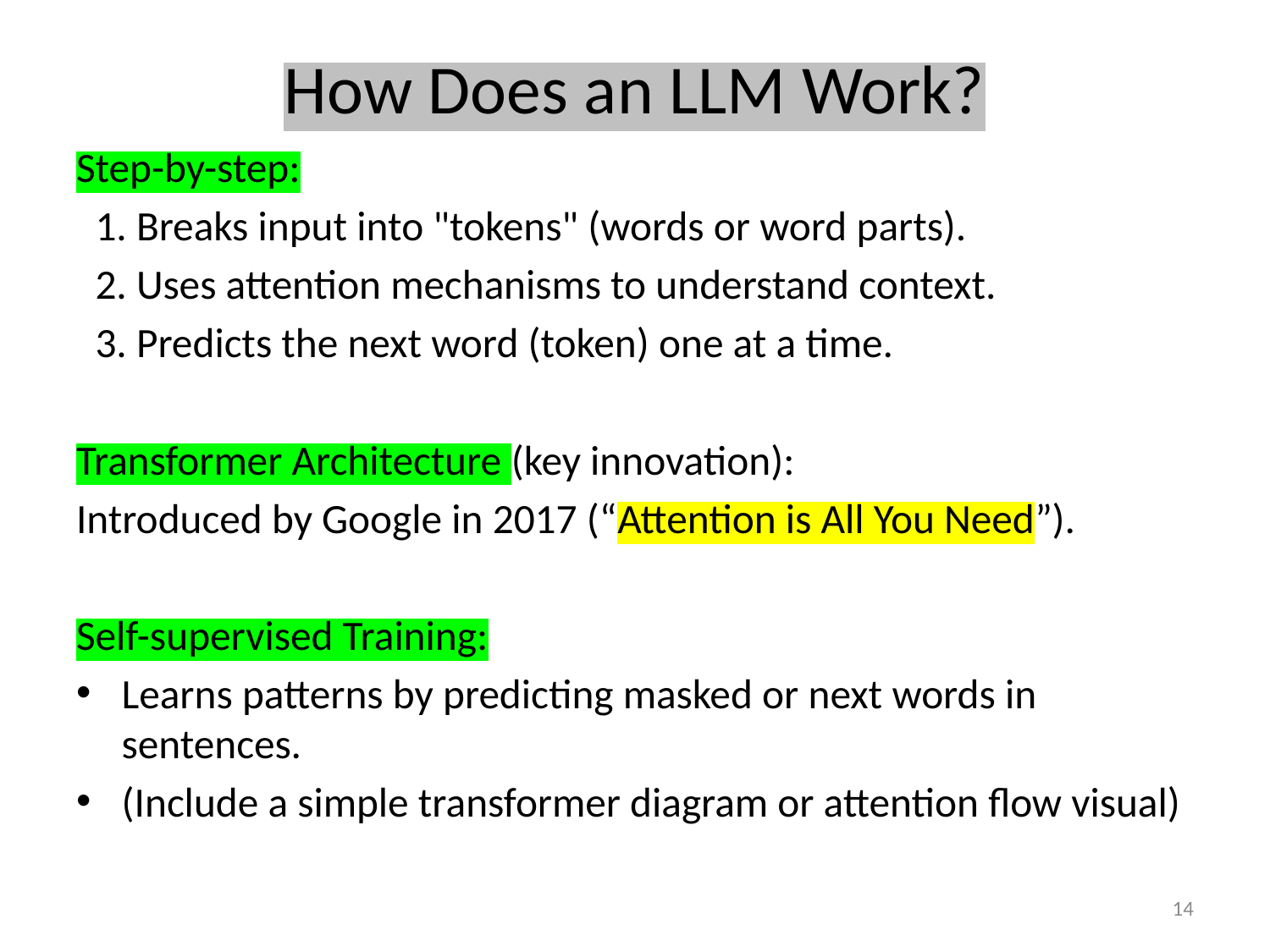

# How Does an LLM Work?
Step-by-step:
  1. Breaks input into "tokens" (words or word parts).
  2. Uses attention mechanisms to understand context.
  3. Predicts the next word (token) one at a time.

Transformer Architecture (key innovation):
Introduced by Google in 2017 (“Attention is All You Need”).

Self-supervised Training:
Learns patterns by predicting masked or next words in sentences.
(Include a simple transformer diagram or attention flow visual)

14